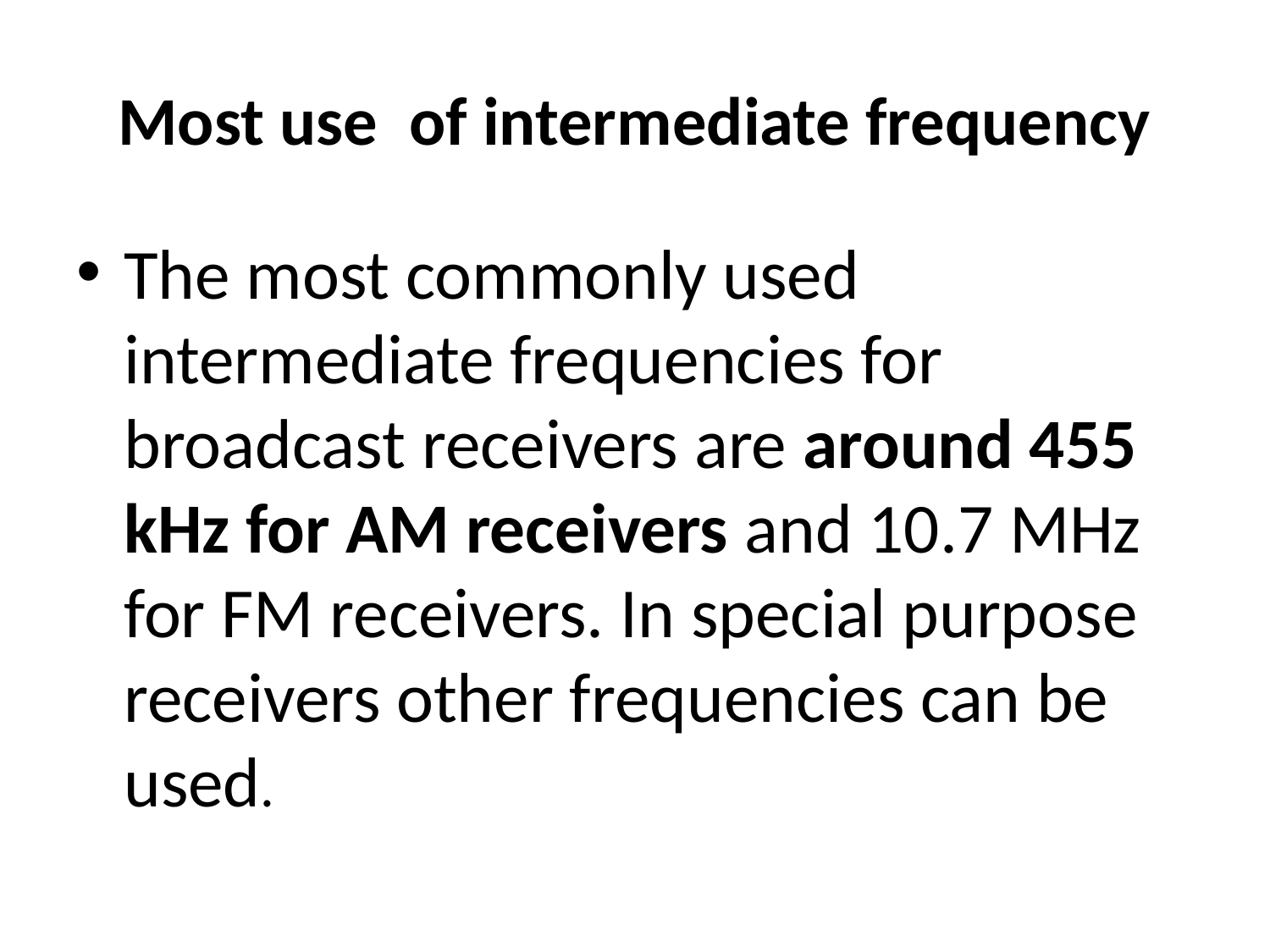

# Most use  of intermediate frequency
The most commonly used intermediate frequencies for broadcast receivers are around 455 kHz for AM receivers and 10.7 MHz for FM receivers. In special purpose receivers other frequencies can be used.